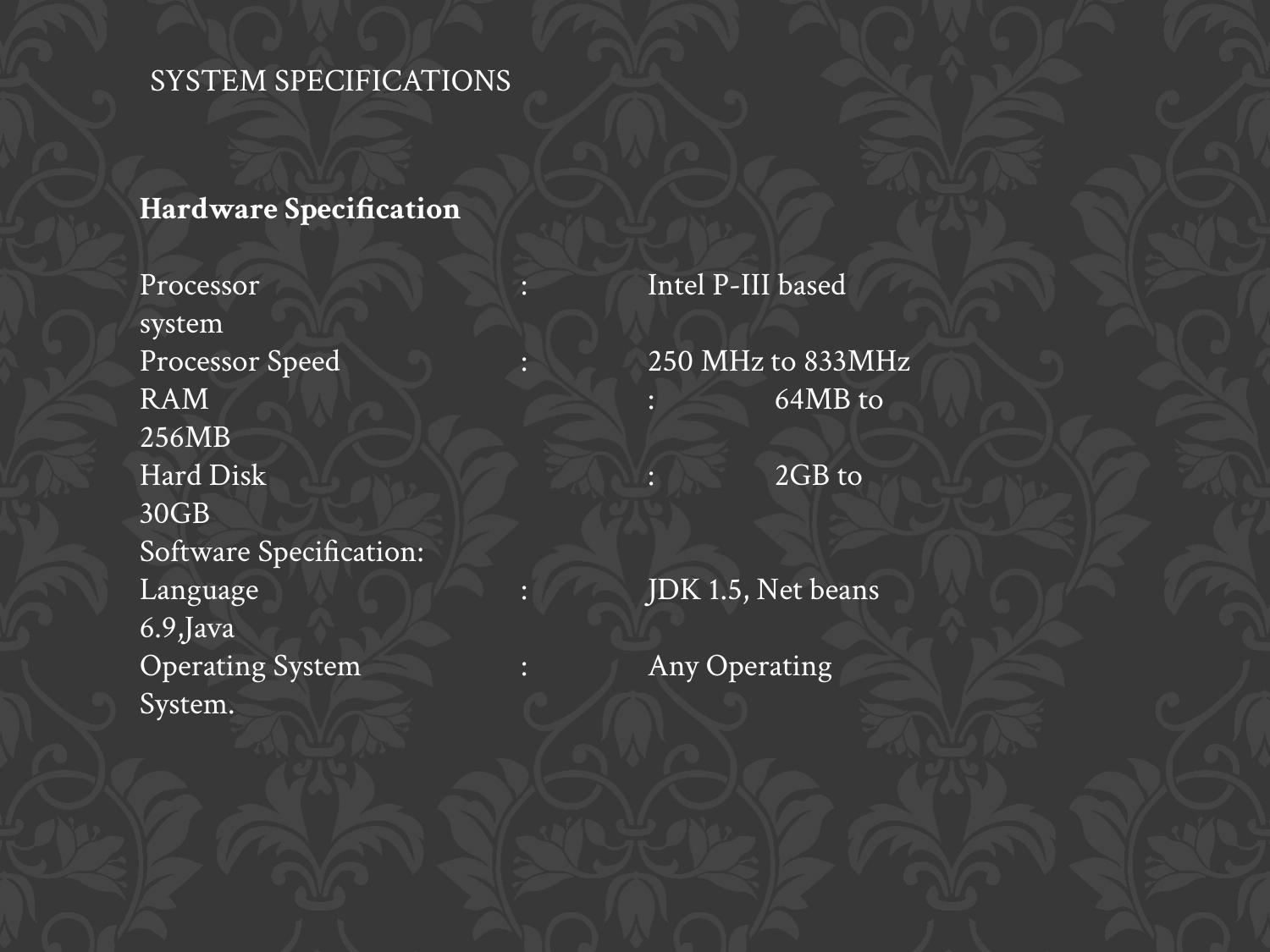

SYSTEM SPECIFICATIONS
Hardware Specification

Processor			:	Intel P-III based system
Processor Speed		:	250 MHz to 833MHz
RAM				:	64MB to 256MB
Hard Disk			:	2GB to 30GB
Software Specification:
Language			:	JDK 1.5, Net beans 6.9,Java
Operating System		:	Any Operating System.